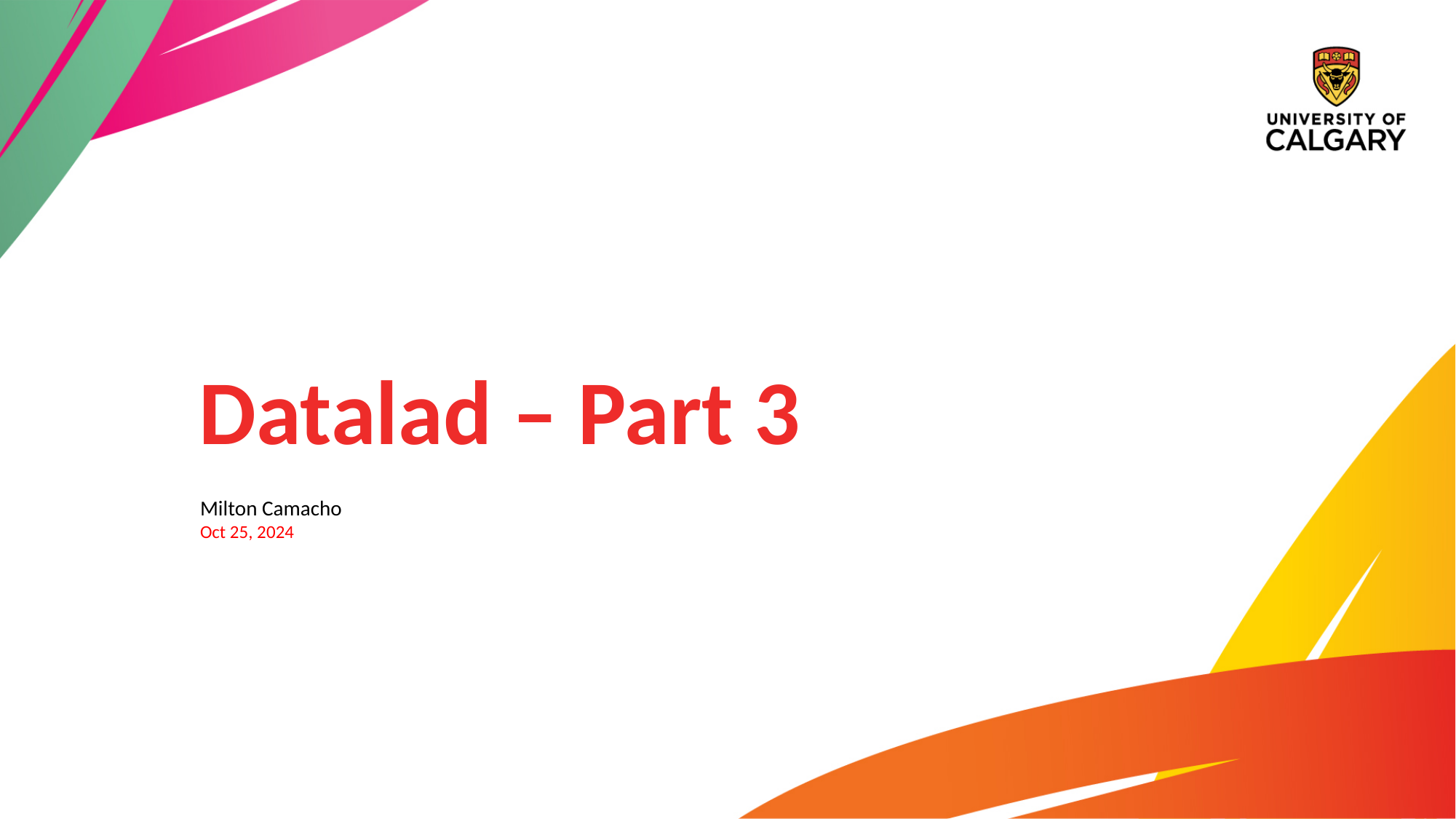

Datalad – Part 3
Milton Camacho
Oct 25, 2024